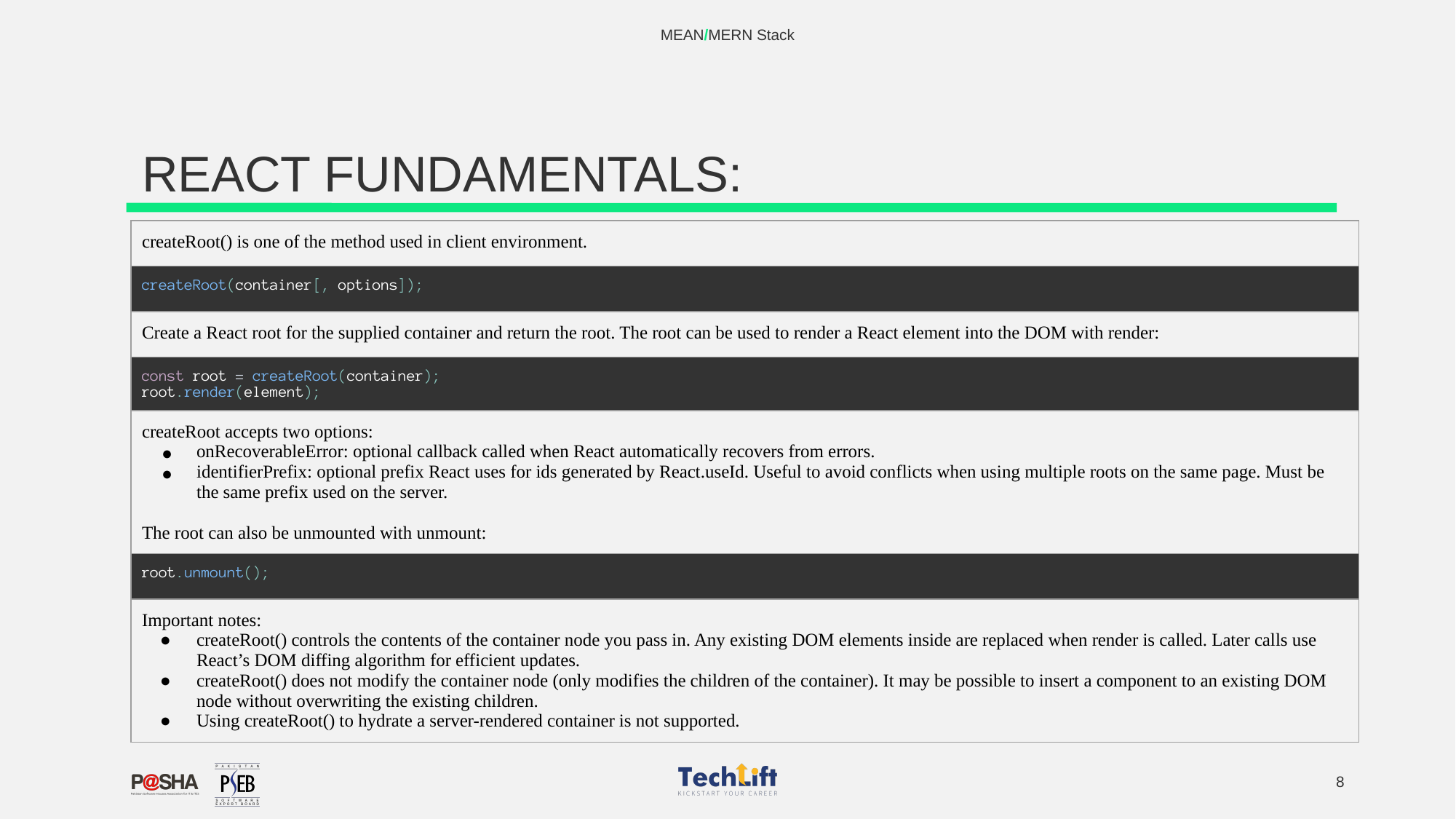

MEAN/MERN Stack
# REACT FUNDAMENTALS:
| createRoot() is one of the method used in client environment. |
| --- |
| createRoot(container[, options]); |
| Create a React root for the supplied container and return the root. The root can be used to render a React element into the DOM with render: |
| const root = createRoot(container); root.render(element); |
| createRoot accepts two options: onRecoverableError: optional callback called when React automatically recovers from errors. identifierPrefix: optional prefix React uses for ids generated by React.useId. Useful to avoid conflicts when using multiple roots on the same page. Must be the same prefix used on the server. The root can also be unmounted with unmount: |
| root.unmount(); |
| Important notes: createRoot() controls the contents of the container node you pass in. Any existing DOM elements inside are replaced when render is called. Later calls use React’s DOM diffing algorithm for efficient updates. createRoot() does not modify the container node (only modifies the children of the container). It may be possible to insert a component to an existing DOM node without overwriting the existing children. Using createRoot() to hydrate a server-rendered container is not supported. |
8